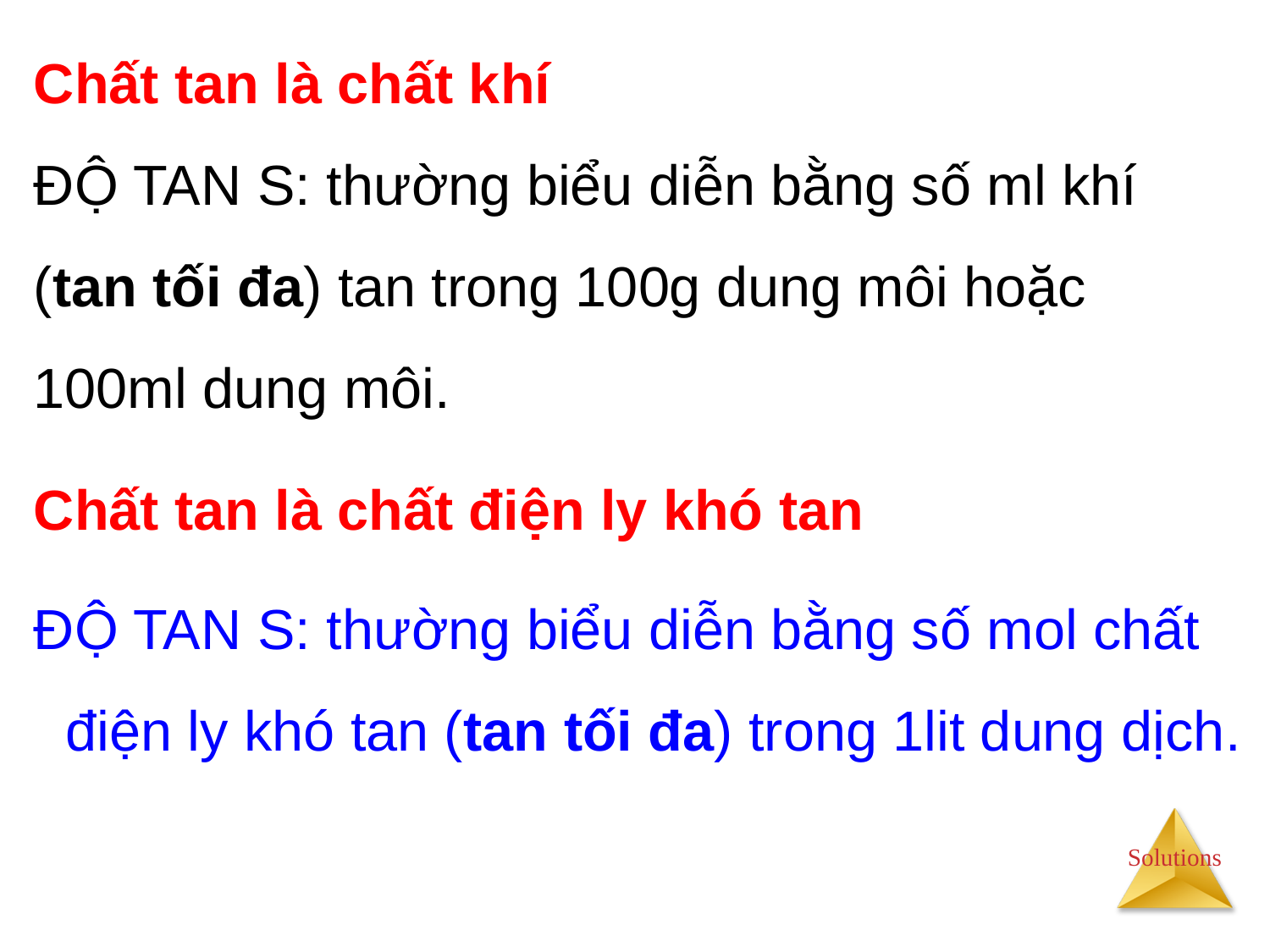

# Chất tan là chất khí ĐỘ TAN S: thường biểu diễn bằng số ml khí (tan tối đa) tan trong 100g dung môi hoặc 100ml dung môi.
Chất tan là chất điện ly khó tan
ĐỘ TAN S: thường biểu diễn bằng số mol chất điện ly khó tan (tan tối đa) trong 1lit dung dịch.